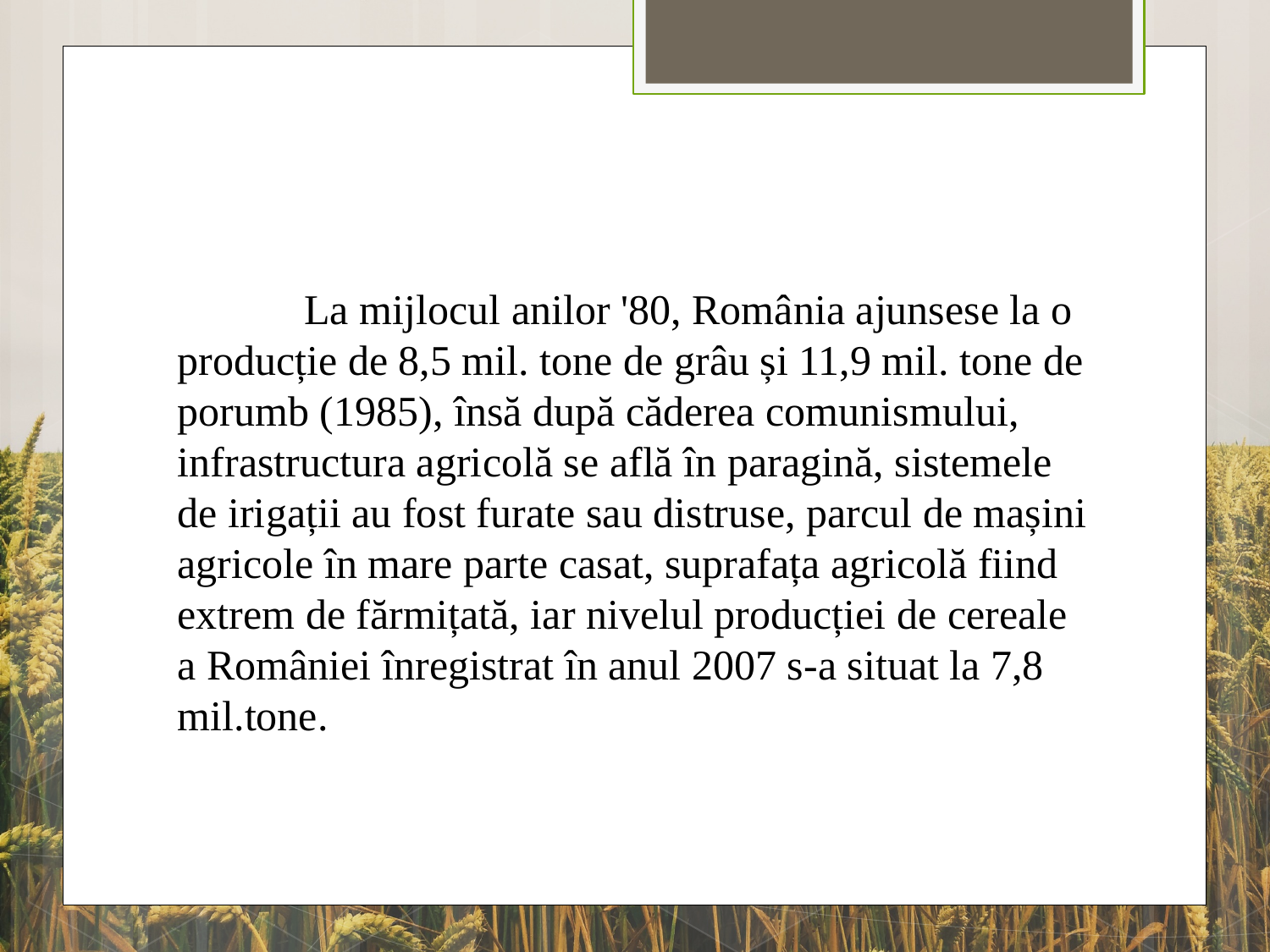

La mijlocul anilor '80, România ajunsese la o producție de 8,5 mil. tone de grâu și 11,9 mil. tone de porumb (1985), însă după căderea comunismului, infrastructura agricolă se află în paragină, sistemele de irigații au fost furate sau distruse, parcul de mașini agricole în mare parte casat, suprafața agricolă fiind extrem de fărmițată, iar nivelul producției de cereale a României înregistrat în anul 2007 s-a situat la 7,8 mil.tone.